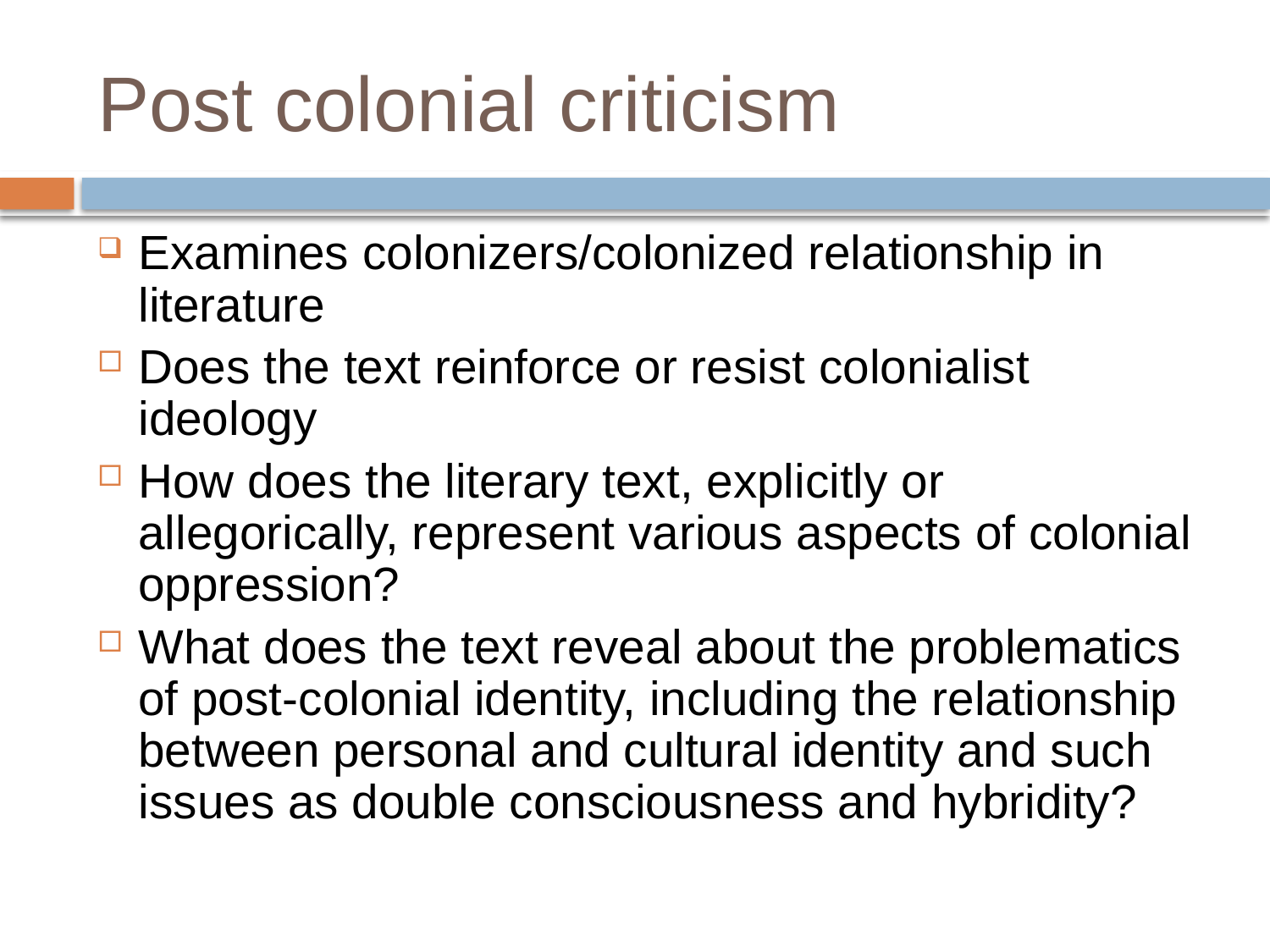

# Post colonial criticism
Examines colonizers/colonized relationship in literature
Does the text reinforce or resist colonialist ideology
How does the literary text, explicitly or allegorically, represent various aspects of colonial oppression?
What does the text reveal about the problematics of post-colonial identity, including the relationship between personal and cultural identity and such issues as double consciousness and hybridity?